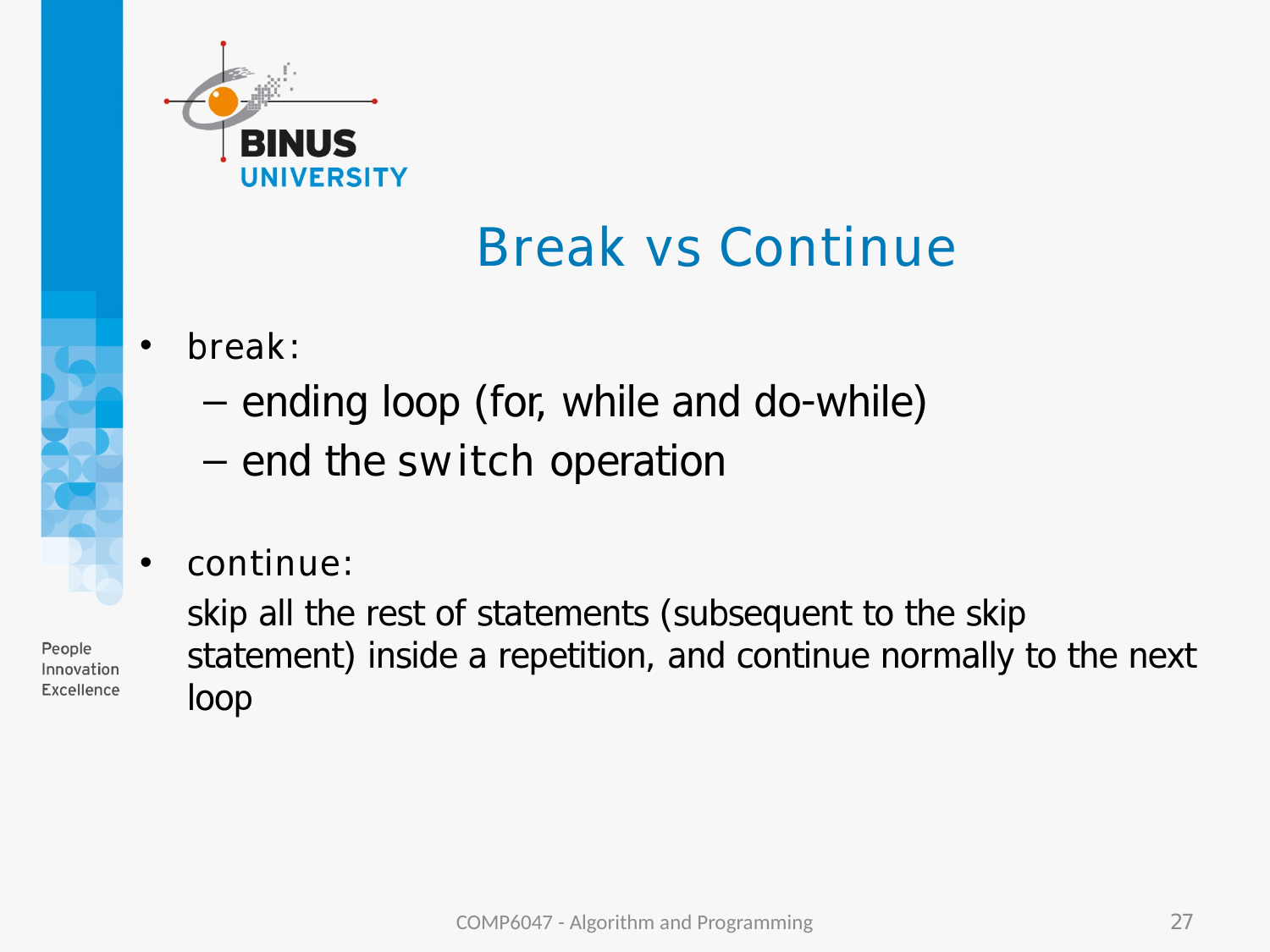

# Break vs Continue
break:
ending loop (for, while and do-while)
end the switch operation

continue:
	skip all the rest of statements (subsequent to the skip statement) inside a repetition, and continue normally to the next loop
COMP6047 - Algorithm and Programming
27